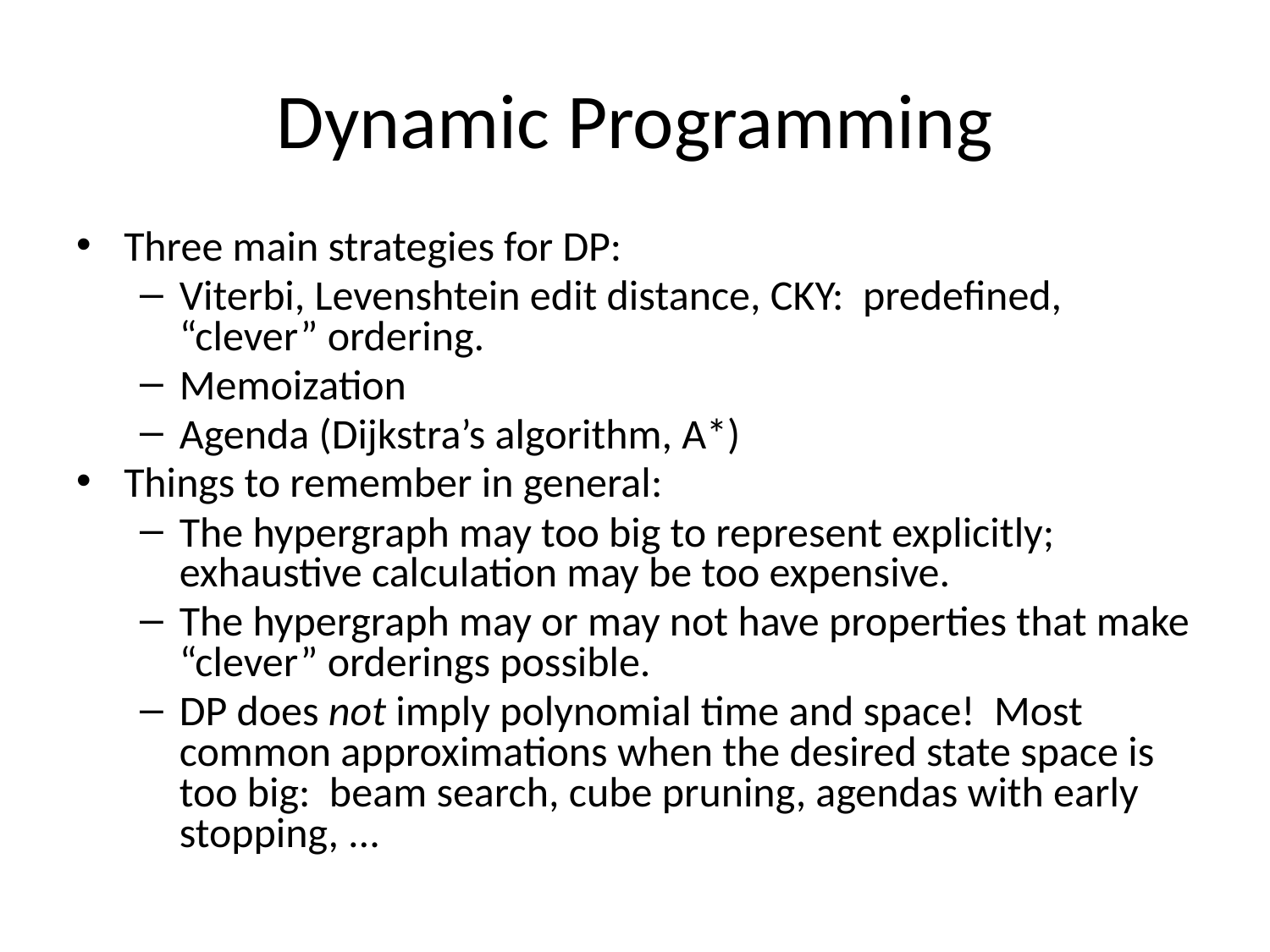

# Dynamic Programming
Three main strategies for DP:
Viterbi, Levenshtein edit distance, CKY:  predefined, “clever” ordering.
Memoization
Agenda (Dijkstra’s algorithm, A*)
Things to remember in general:
The hypergraph may too big to represent explicitly; exhaustive calculation may be too expensive.
The hypergraph may or may not have properties that make “clever” orderings possible.
DP does not imply polynomial time and space!  Most common approximations when the desired state space is too big:  beam search, cube pruning, agendas with early stopping, ...